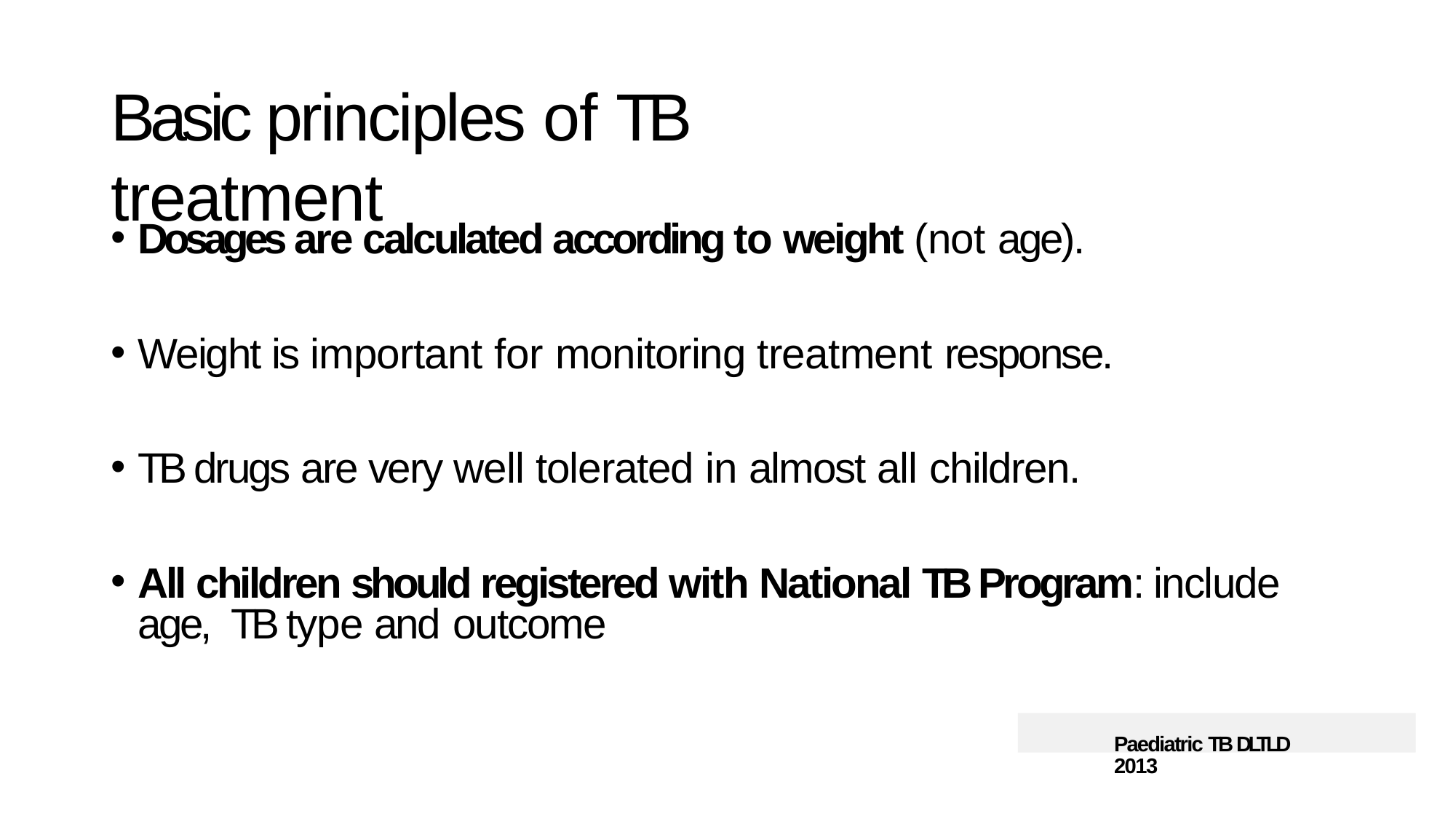

# Basic principles of TB treatment
Dosages are calculated according to weight (not age).

Weight is important for monitoring treatment response.

TB drugs are very well tolerated in almost all children.

All children should registered with National TB Program: include age,  TB type and outcome

Paediatric TB DLTLD 2013